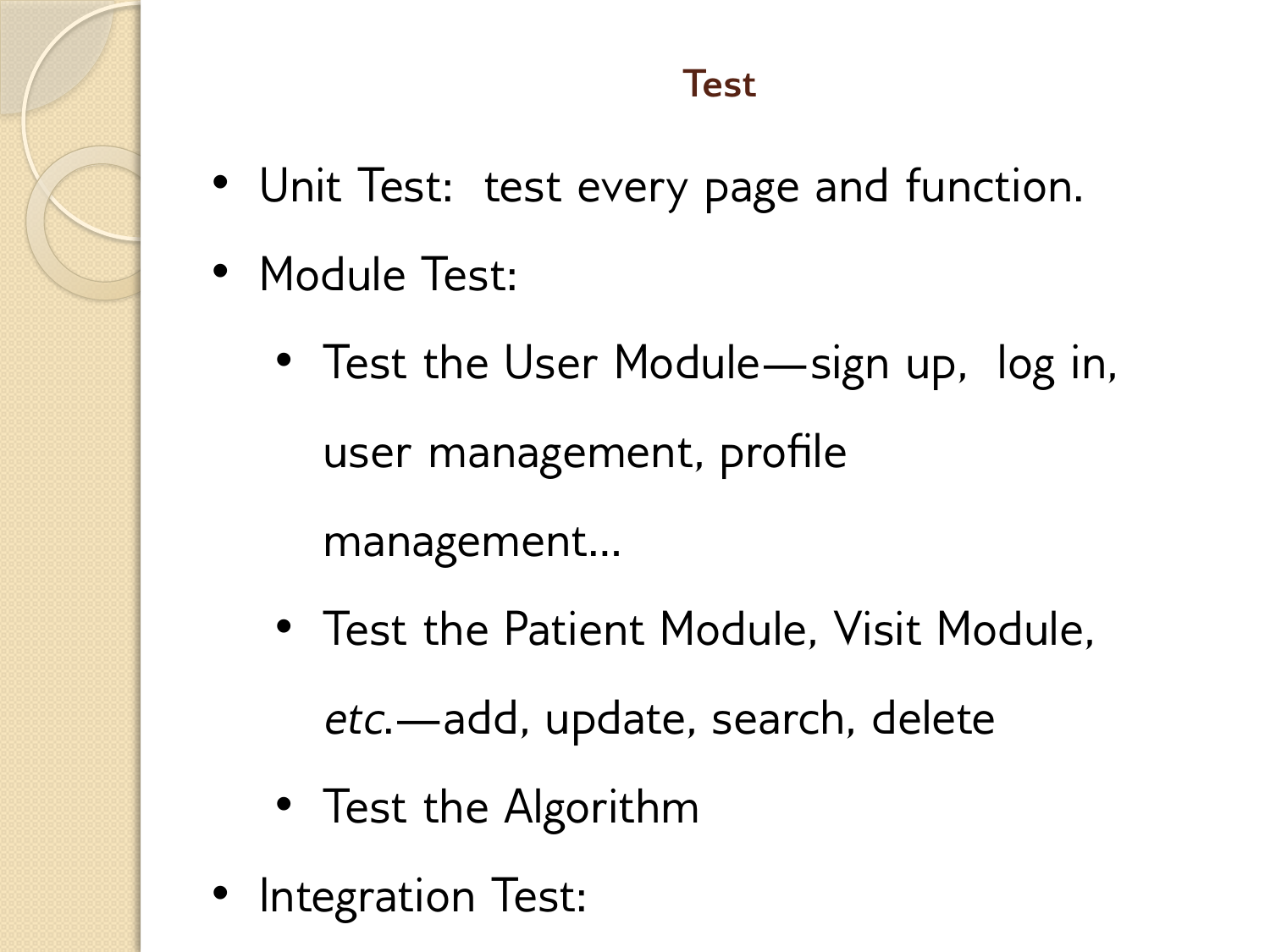

# Test
Unit Test:  test every page and function.
Module Test:
Test the User Module—sign up,  log in,  user management, profile management…
Test the Patient Module, Visit Module, etc.—add, update, search, delete
Test the Algorithm
Integration Test:
A complete process using this system